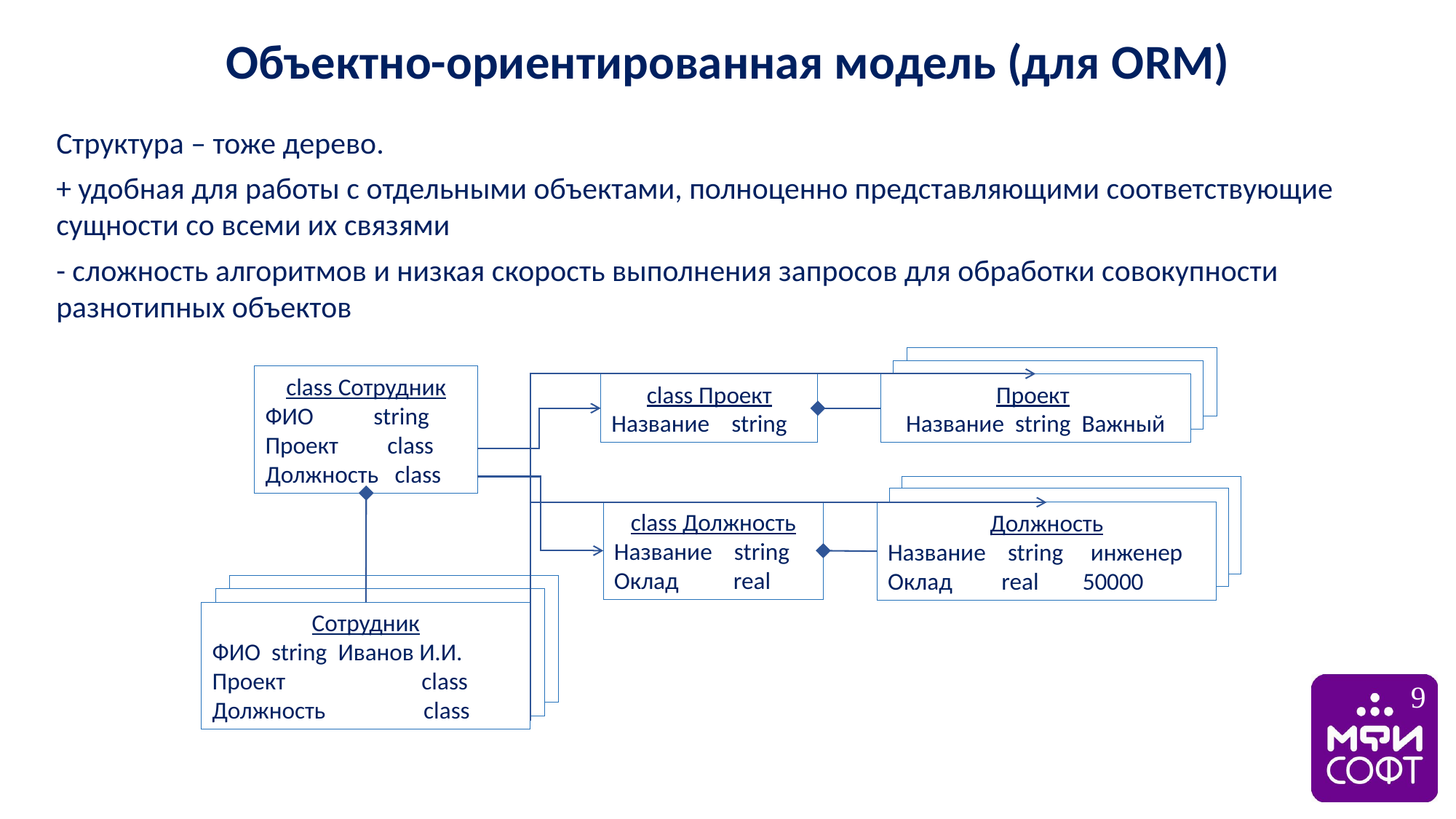

Объектно-ориентированная модель (для ORM)
Структура – тоже дерево.
+ удобная для работы с отдельными объектами, полноценно представляющими соответствующие сущности со всеми их связями
- сложность алгоритмов и низкая скорость выполнения запросов для обработки совокупности разнотипных объектов
Проект
Название  string  Скучный
Проект
Название  string  Срочный
Проект
Название  string  Важный
class Сотрудник
ФИО           string
Проект         class
Должность   class
class Проект
Название    string
Должность
Название  string  менеджер
Оклад       real     100000
Должность
Название  string  ст. инженер
Оклад       real     51000
Должность
Название    string     инженер
Оклад         real        50000
class Должность
Название    string
Оклад          real
Сотрудник
ФИО  string  Сидоров С.С.
Проект                         class
Должность                  class
Сотрудник
ФИО  string  Петров П.П.
Проект                         class
Должность                  class
Сотрудник
ФИО  string  Иванов И.И.
Проект                         class
Должность                  class